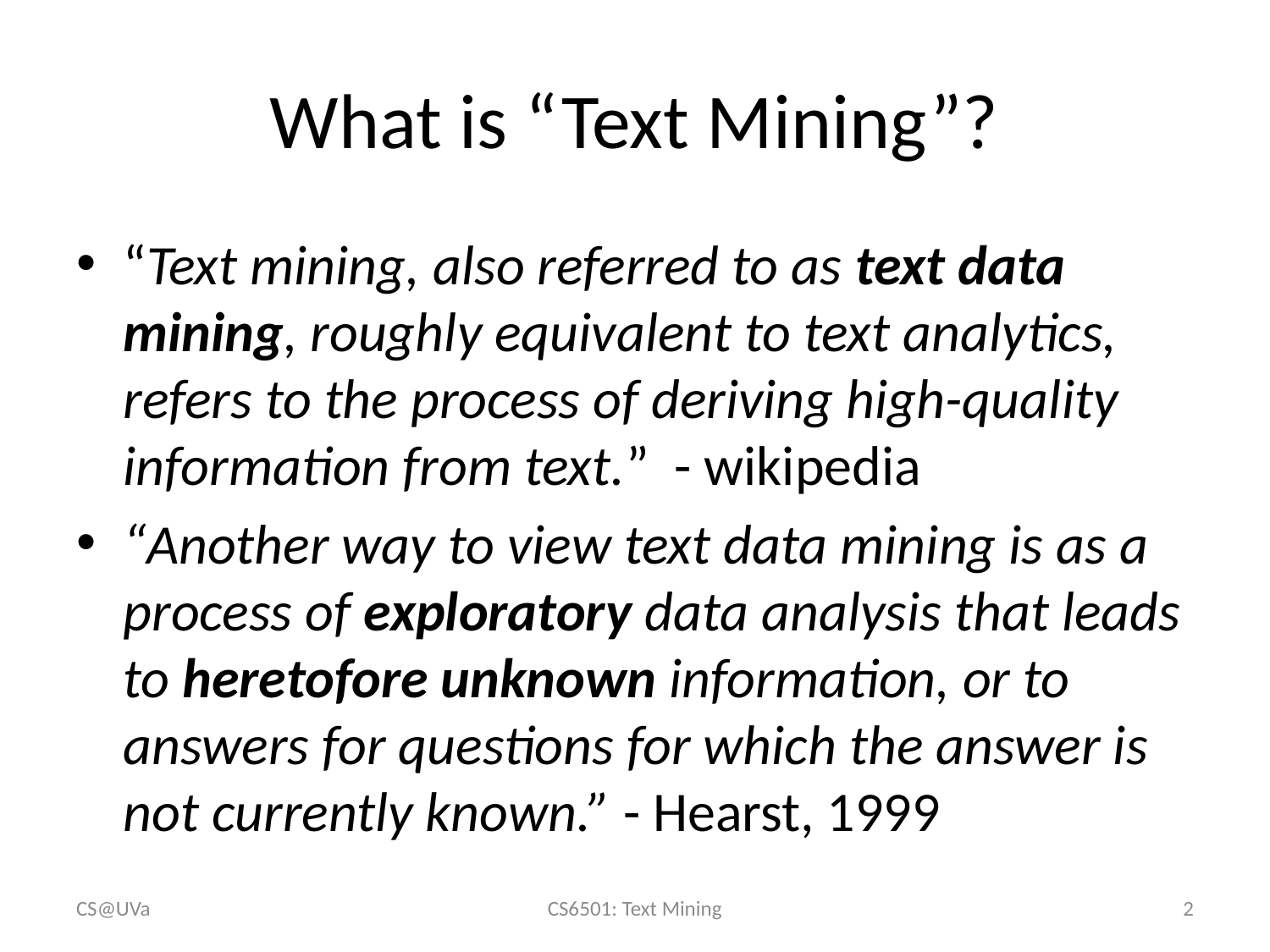

# What is “Text Mining”?
“Text mining, also referred to as text data mining, roughly equivalent to text analytics, refers to the process of deriving high-quality information from text.”  - wikipedia
“Another way to view text data mining is as a process of exploratory data analysis that leads to heretofore unknown information, or to answers for questions for which the answer is not currently known.” - Hearst, 1999

CS@UVa
CS6501: Text Mining
2